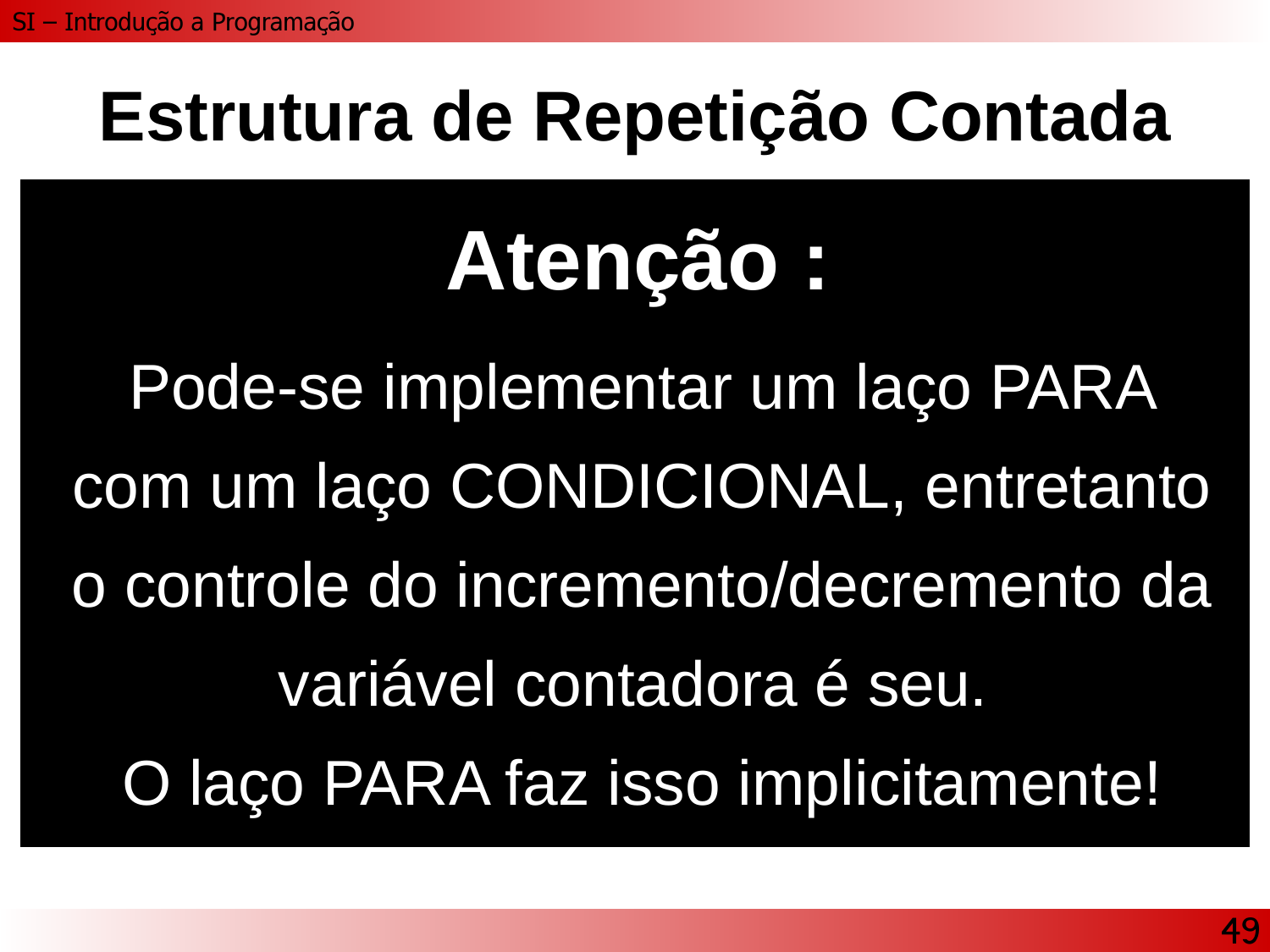

# Estrutura de Repetição Contada

Atenção :

Pode-se implementar um laço PARA com um laço CONDICIONAL, entretanto o controle do incremento/decremento da variável contadora é seu.
O laço PARA faz isso implicitamente!
49